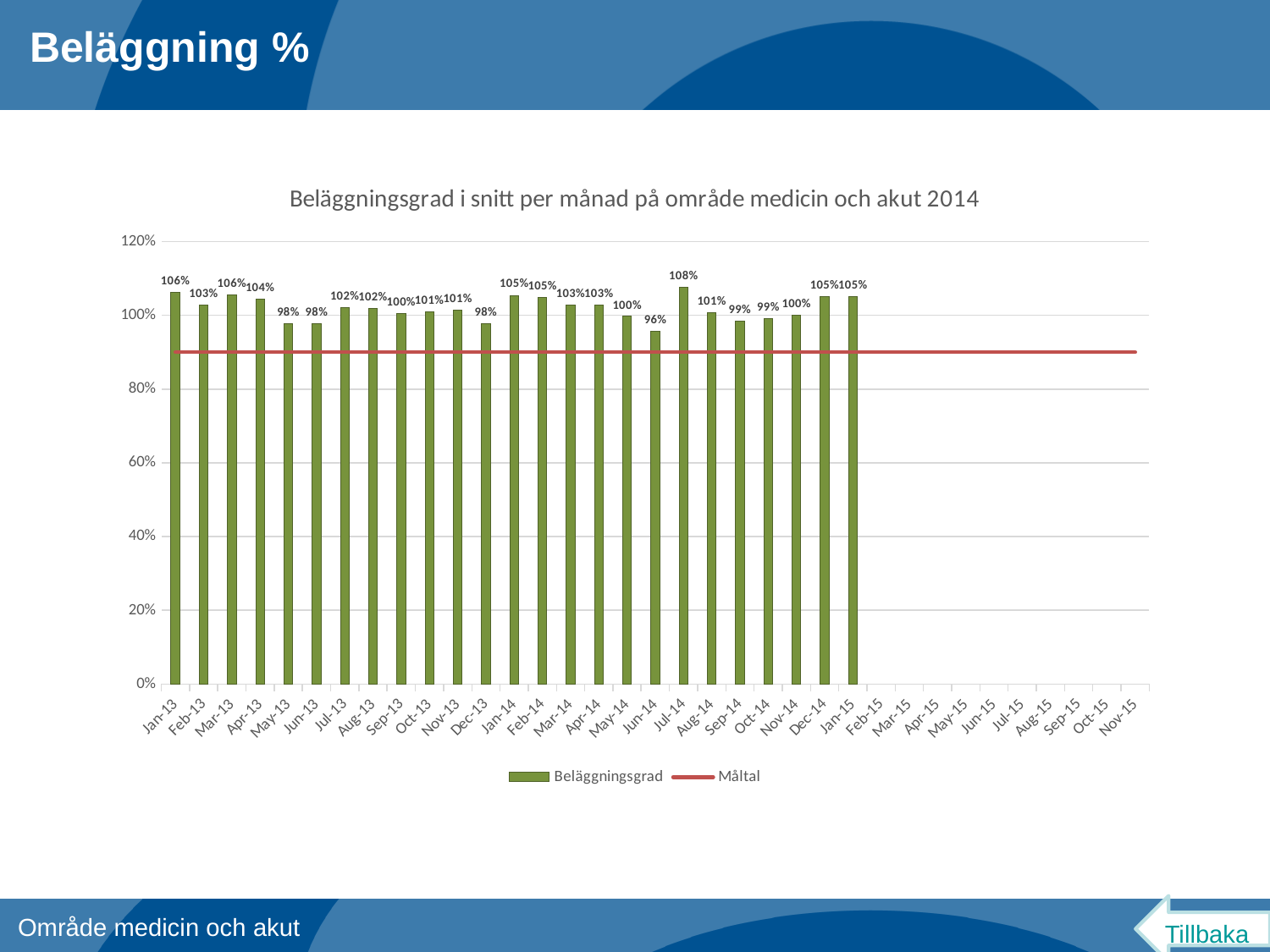

Beläggning %

### Chart: Beläggningsgrad i snitt per månad på område medicin och akut 2014

| Category | Beläggningsgrad | Måltal |
|---|---|---|
| 41275 | 1.062 | 0.9 |
| 41306 | 1.028 | 0.9 |
| 41334 | 1.055 | 0.9 |
| 41365 | 1.044 | 0.9 |
| 41395 | 0.978 | 0.9 |
| 41426 | 0.978 | 0.9 |
| 41456 | 1.02 | 0.9 |
| 41487 | 1.019 | 0.9 |
| 41518 | 1.005 | 0.9 |
| 41548 | 1.009 | 0.9 |
| 41579 | 1.013 | 0.9 |
| 41609 | 0.978 | 0.9 |
| 41640 | 1.054 | 0.9 |
| 41671 | 1.048 | 0.9 |
| 41699 | 1.028 | 0.9 |
| 41730 | 1.028 | 0.9 |
| 41760 | 0.997 | 0.9 |
| 41791 | 0.957 | 0.9 |
| 41821 | 1.076 | 0.9 |
| 41852 | 1.007 | 0.9 |
| 41883 | 0.985 | 0.9 |
| 41913 | 0.99 | 0.9 |
| 41944 | 1.0 | 0.9 |
| 41974 | 1.05 | 0.9 |
| 42005 | 1.05 | 0.9 |
| 42036 | None | 0.9 |
| 42064 | None | 0.9 |
| 42095 | None | 0.9 |
| 42125 | None | 0.9 |
| 42156 | None | 0.9 |
| 42186 | None | 0.9 |
| 42217 | None | 0.9 |
| 42248 | None | 0.9 |
| 42278 | None | 0.9 |
| 42309 | None | 0.9 |
Tillbaka